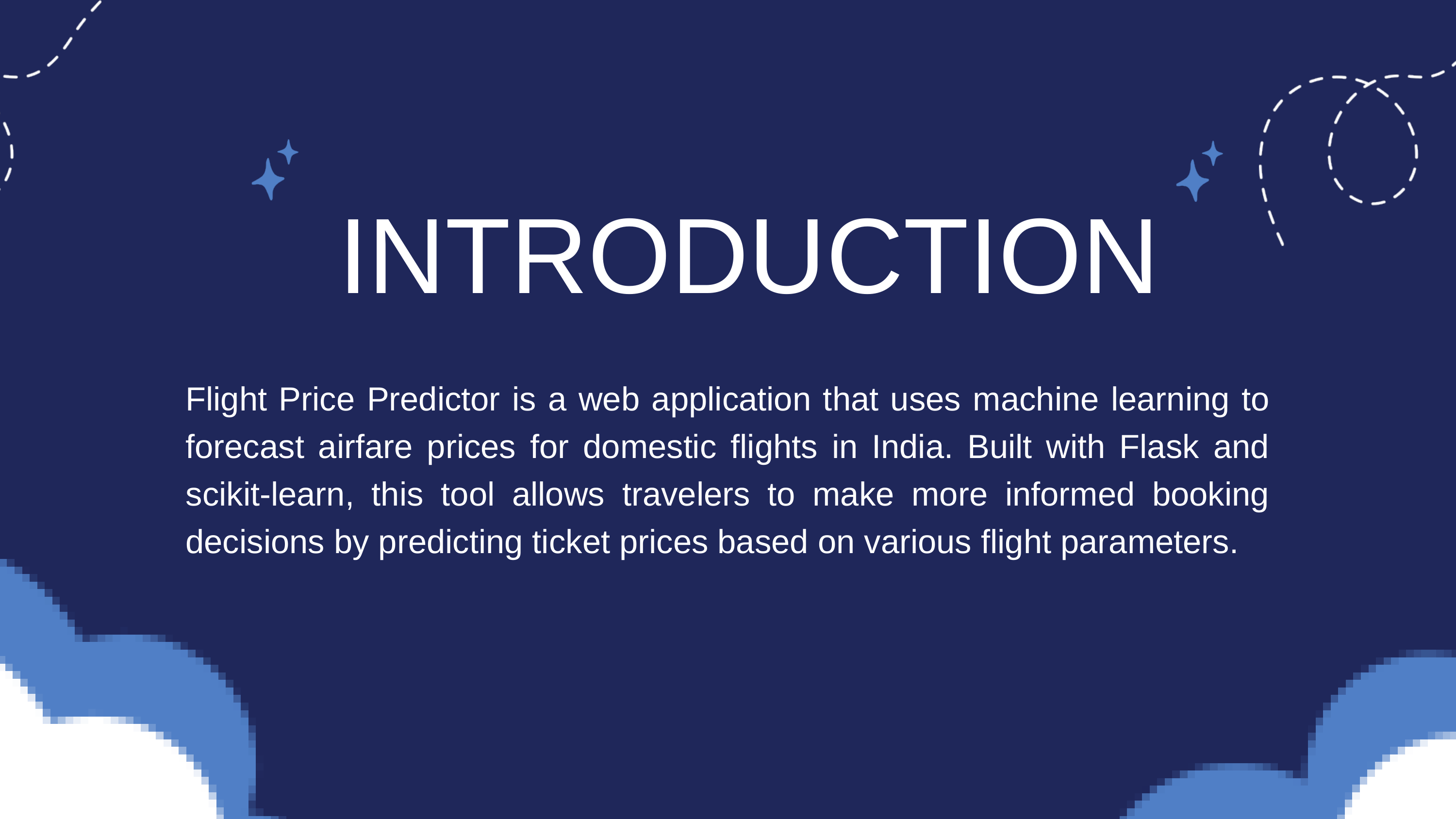

INTRODUCTION
Flight Price Predictor is a web application that uses machine learning to forecast airfare prices for domestic flights in India. Built with Flask and scikit-learn, this tool allows travelers to make more informed booking decisions by predicting ticket prices based on various flight parameters.